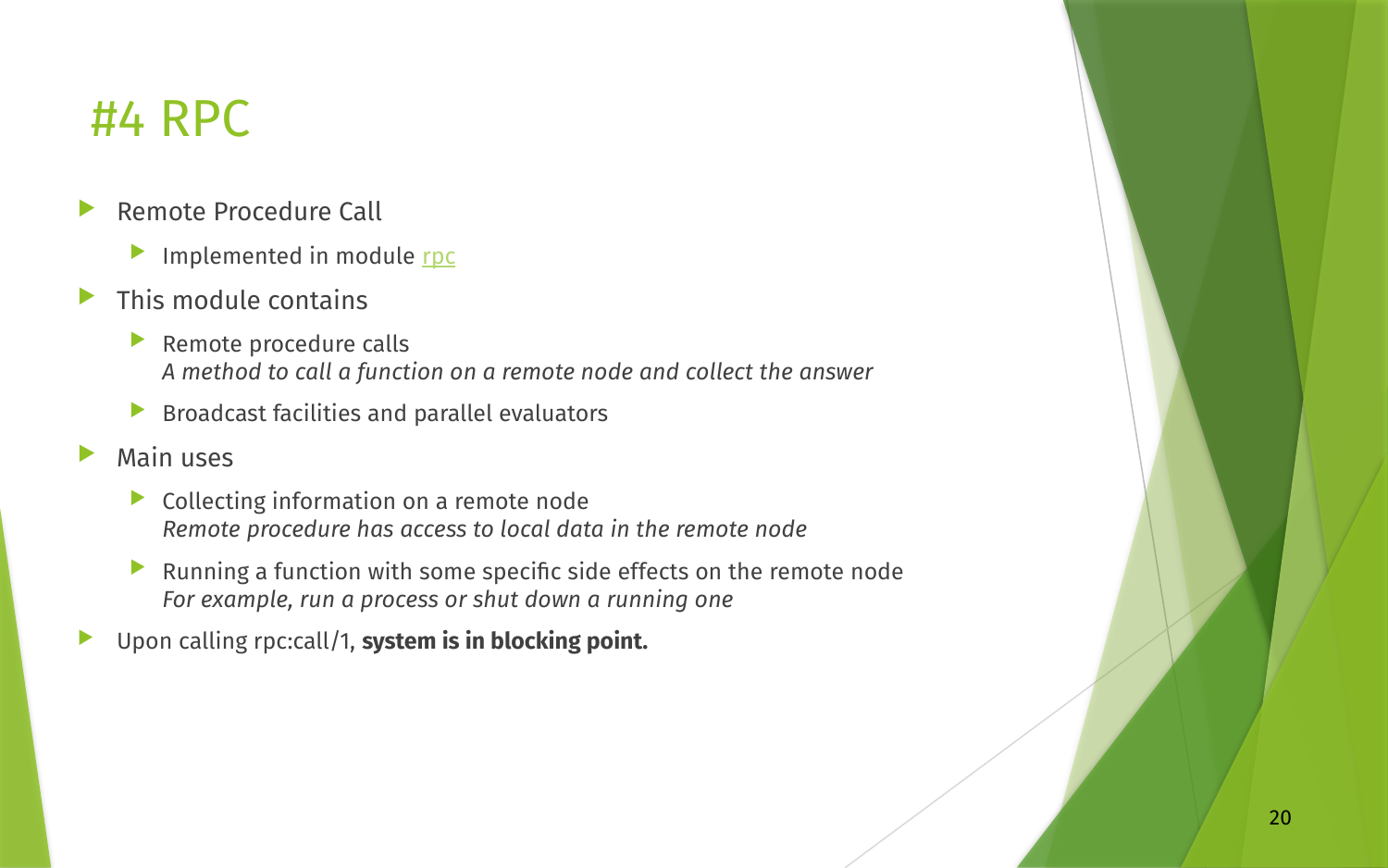

# #4 RPC
Remote Procedure Call
Implemented in module rpc
This module contains
Remote procedure calls
A method to call a function on a remote node and collect the answer
Broadcast facilities and parallel evaluators
Main uses
Collecting information on a remote node
Remote procedure has access to local data in the remote node
Running a function with some specific side effects on the remote node
For example, run a process or shut down a running one
Upon calling rpc:call/1, system is in blocking point.